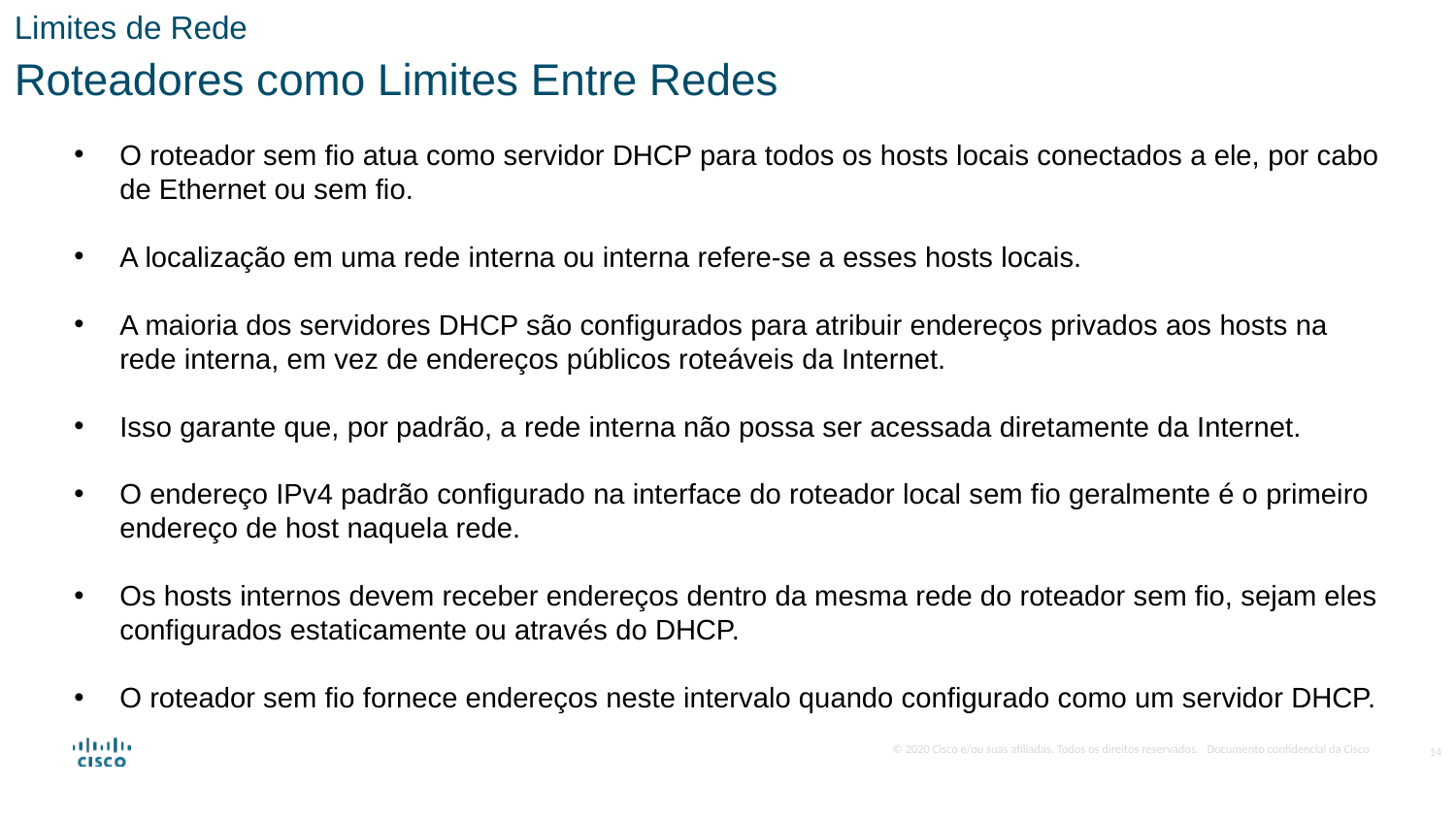

Limites de Rede
Roteadores como Limites Entre Redes
O roteador sem fio atua como servidor DHCP para todos os hosts locais conectados a ele, por cabo de Ethernet ou sem fio.

A localização em uma rede interna ou interna refere-se a esses hosts locais.

A maioria dos servidores DHCP são configurados para atribuir endereços privados aos hosts na rede interna, em vez de endereços públicos roteáveis da Internet.

Isso garante que, por padrão, a rede interna não possa ser acessada diretamente da Internet.

O endereço IPv4 padrão configurado na interface do roteador local sem fio geralmente é o primeiro endereço de host naquela rede.

Os hosts internos devem receber endereços dentro da mesma rede do roteador sem fio, sejam eles configurados estaticamente ou através do DHCP.

O roteador sem fio fornece endereços neste intervalo quando configurado como um servidor DHCP.

14